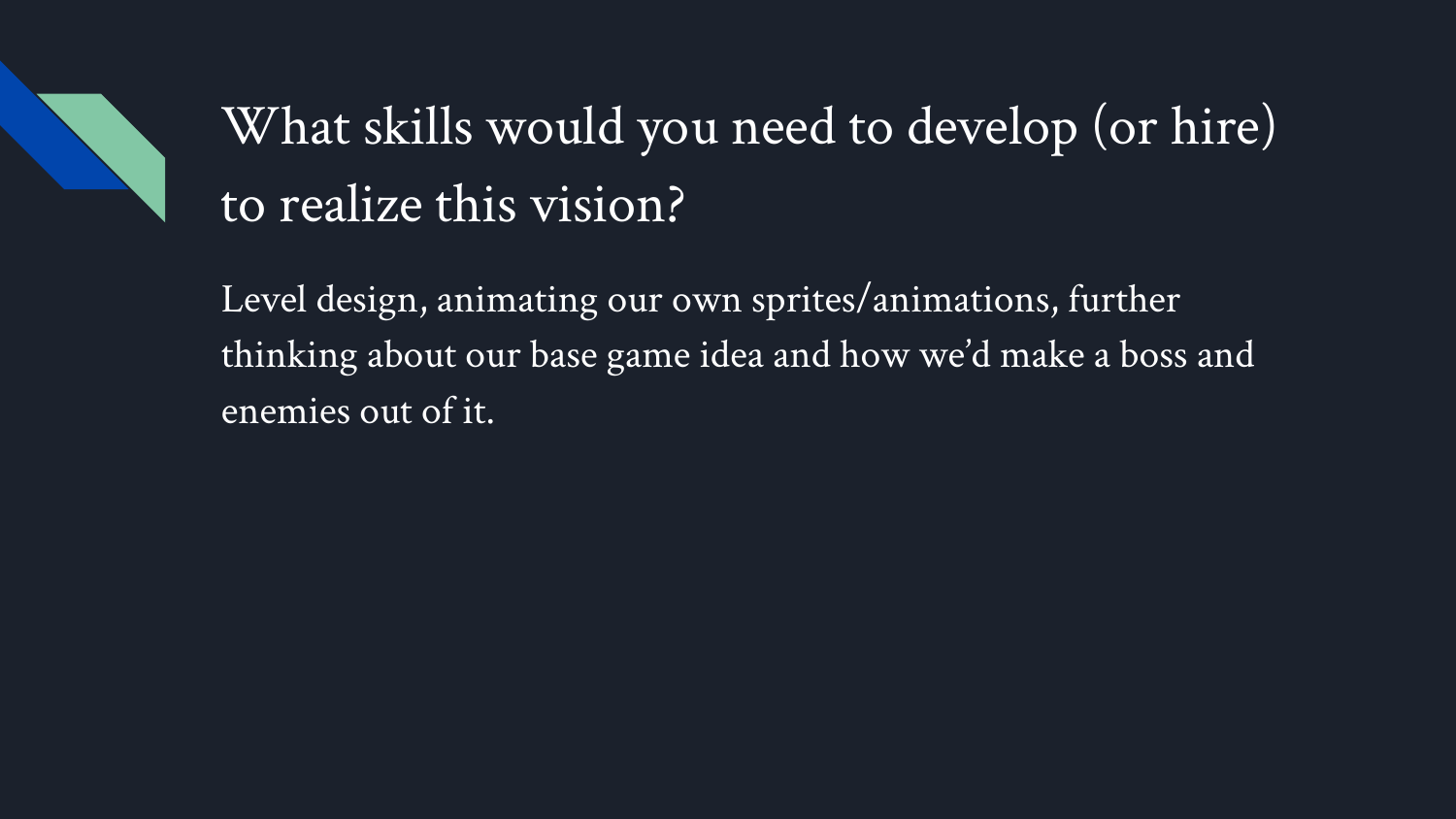

# What skills would you need to develop (or hire) to realize this vision?
Level design, animating our own sprites/animations, further thinking about our base game idea and how we’d make a boss and enemies out of it.